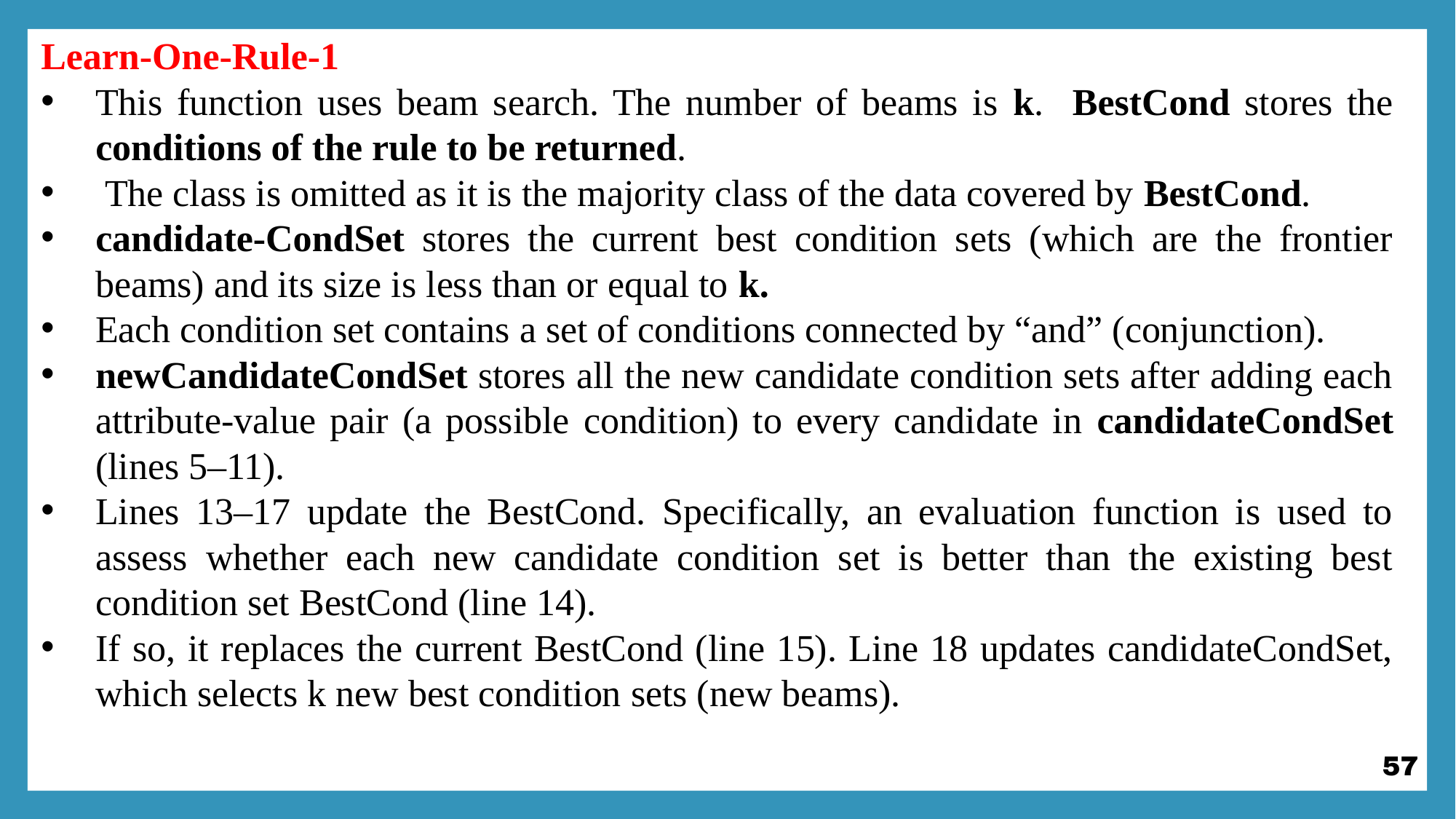

Learn-One-Rule-1
This function uses beam search. The number of beams is k.  BestCond stores the conditions of the rule to be returned.
 The class is omitted as it is the majority class of the data covered by BestCond.
candidate-CondSet stores the current best condition sets (which are the frontier beams) and its size is less than or equal to k.
Each condition set contains a set of conditions connected by “and” (conjunction).
newCandidateCondSet stores all the new candidate condition sets after adding each attribute-value pair (a possible condition) to every candidate in candidateCondSet (lines 5–11).
Lines 13–17 update the BestCond. Specifically, an evaluation function is used to assess whether each new candidate condition set is better than the existing best condition set BestCond (line 14).
If so, it replaces the current BestCond (line 15). Line 18 updates candidateCondSet, which selects k new best condition sets (new beams).

57